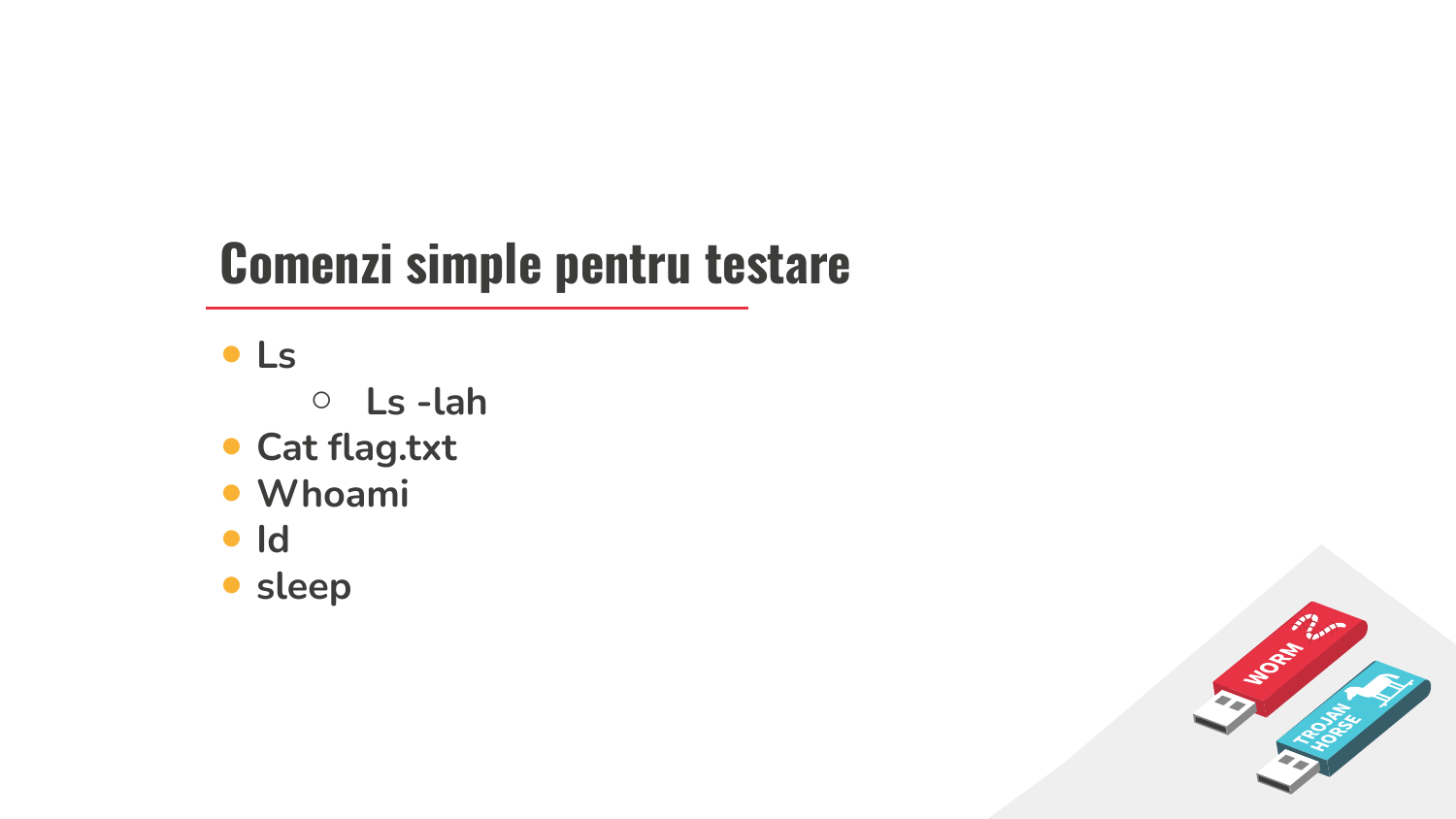

Comenzi simple pentru testare
Ls
Ls -lah
Cat flag.txt
Whoami
Id
sleep